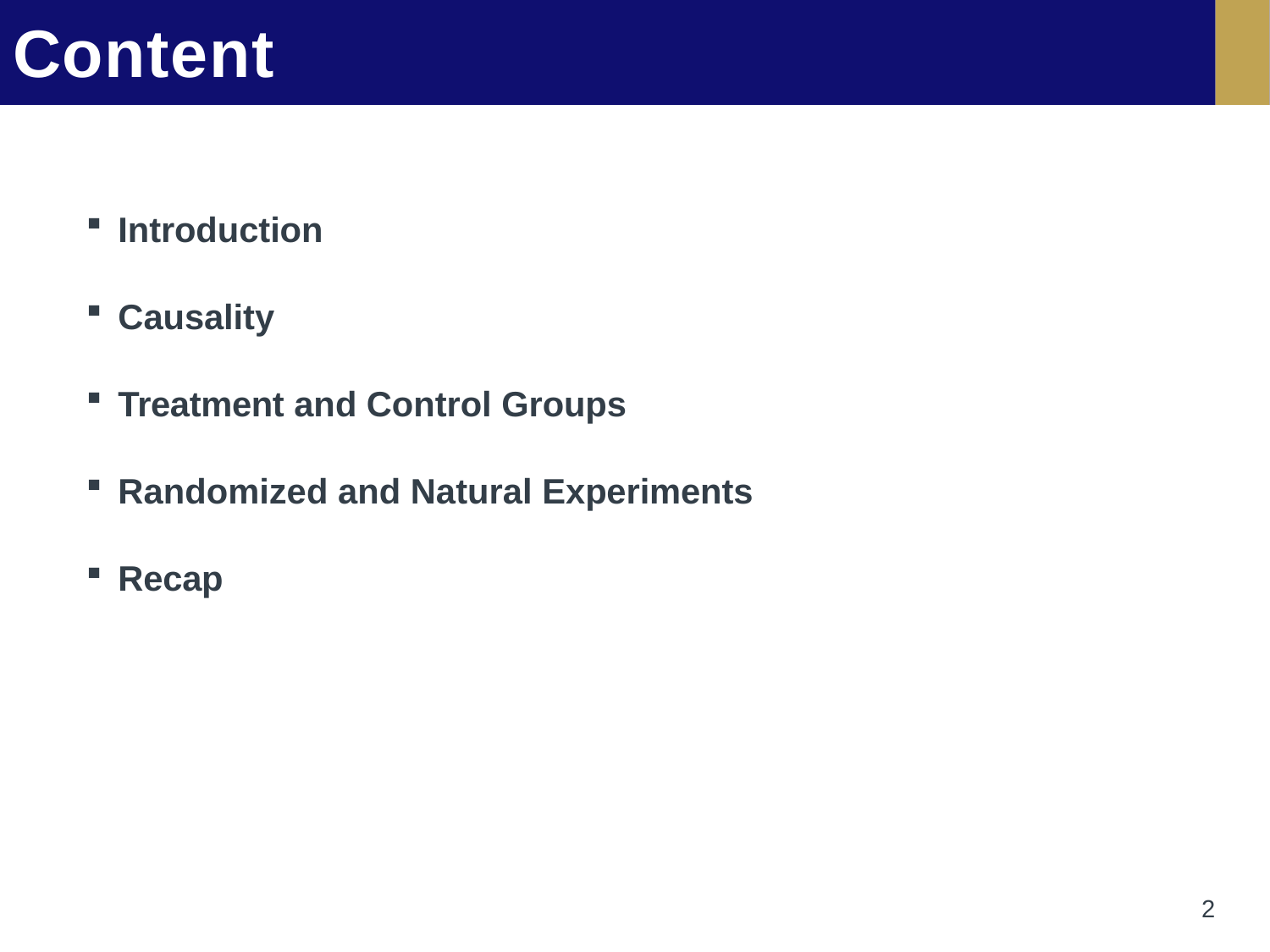

# Contents
Introduction

Causality

Treatment and Control Groups

Randomized and Natural Experiments

Recap
2